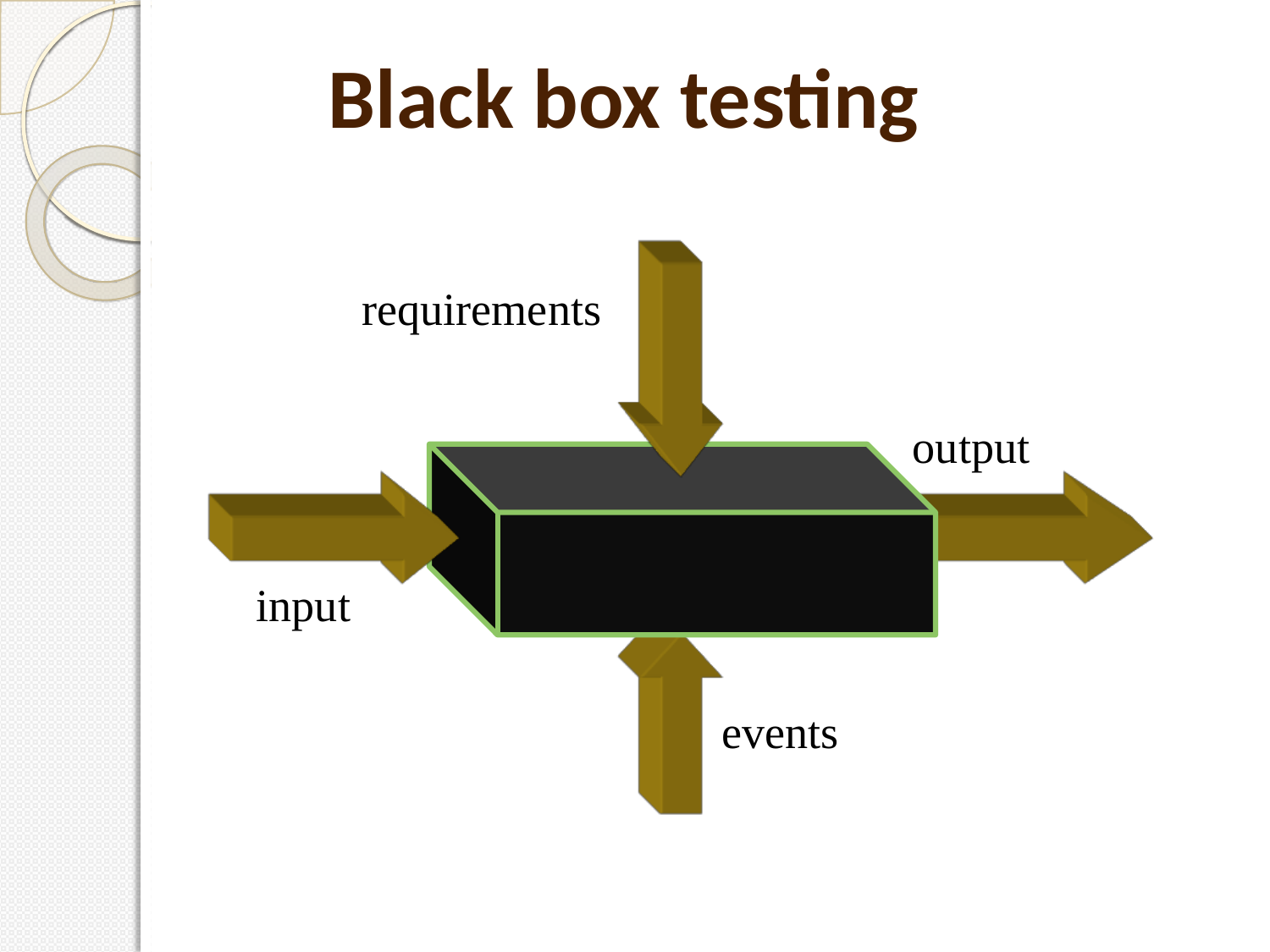

# Black box testing

requirements
output

input

events